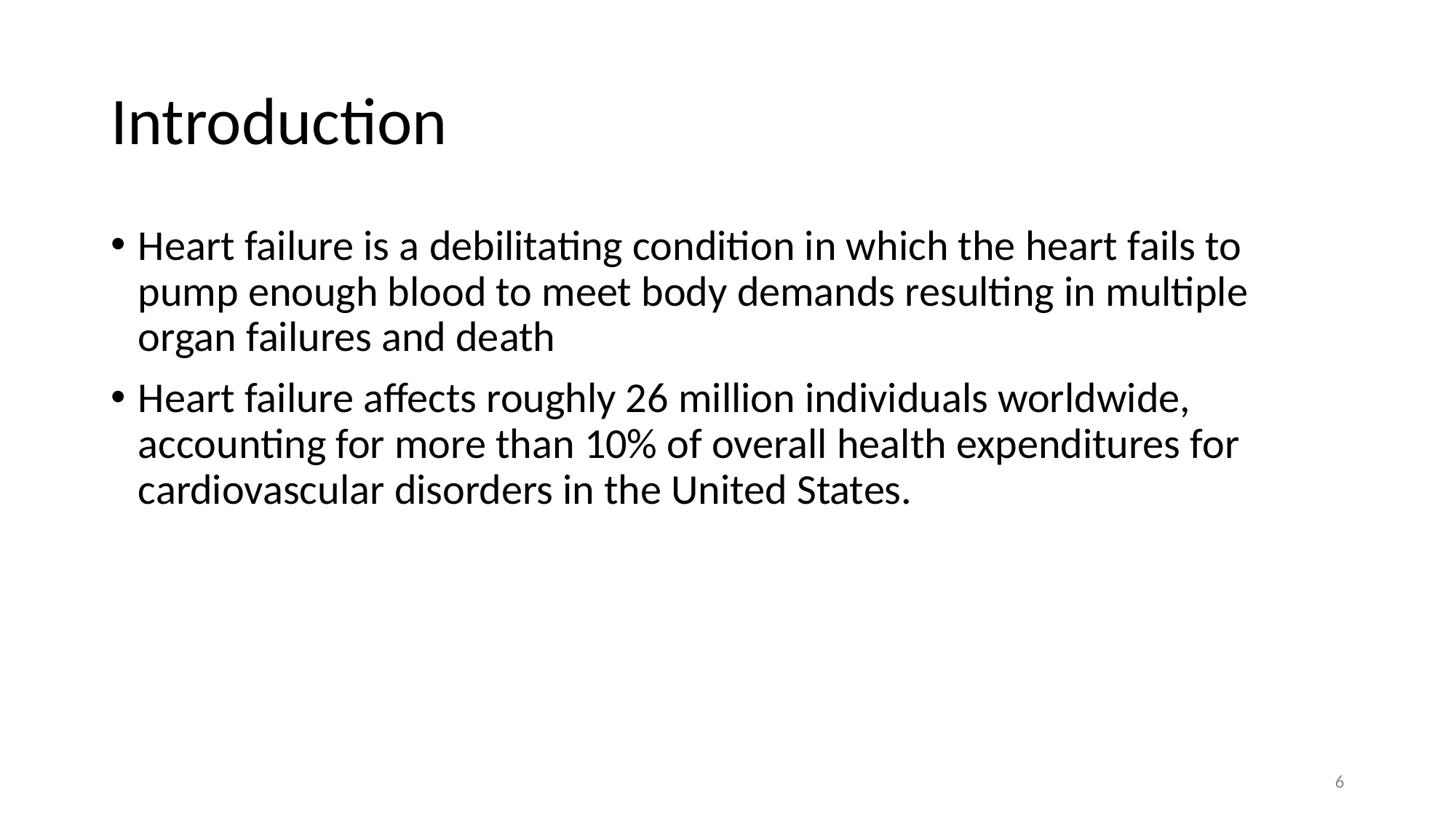

# Introduction
Heart failure is a debilitating condition in which the heart fails to pump enough blood to meet body demands resulting in multiple organ failures and death
Heart failure affects roughly 26 million individuals worldwide, accounting for more than 10% of overall health expenditures for cardiovascular disorders in the United States.

6